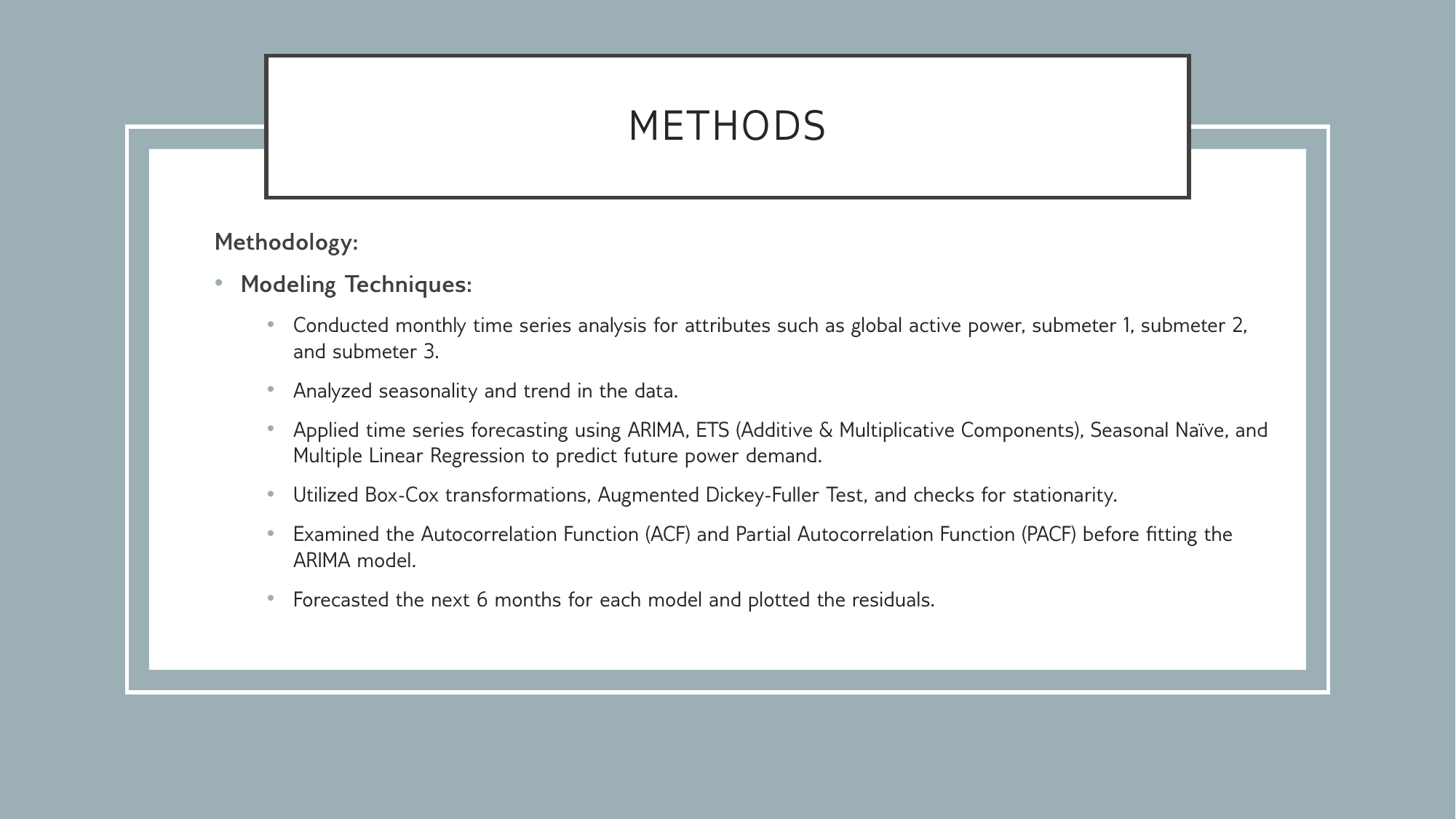

# Methods

Methodology:
Modeling Techniques:
Conducted monthly time series analysis for attributes such as global active power, submeter 1, submeter 2, and submeter 3.
Analyzed seasonality and trend in the data.
Applied time series forecasting using ARIMA, ETS (Additive & Multiplicative Components), Seasonal Naïve, and Multiple Linear Regression to predict future power demand.
Utilized Box-Cox transformations, Augmented Dickey-Fuller Test, and checks for stationarity.
Examined the Autocorrelation Function (ACF) and Partial Autocorrelation Function (PACF) before fitting the ARIMA model.
Forecasted the next 6 months for each model and plotted the residuals.